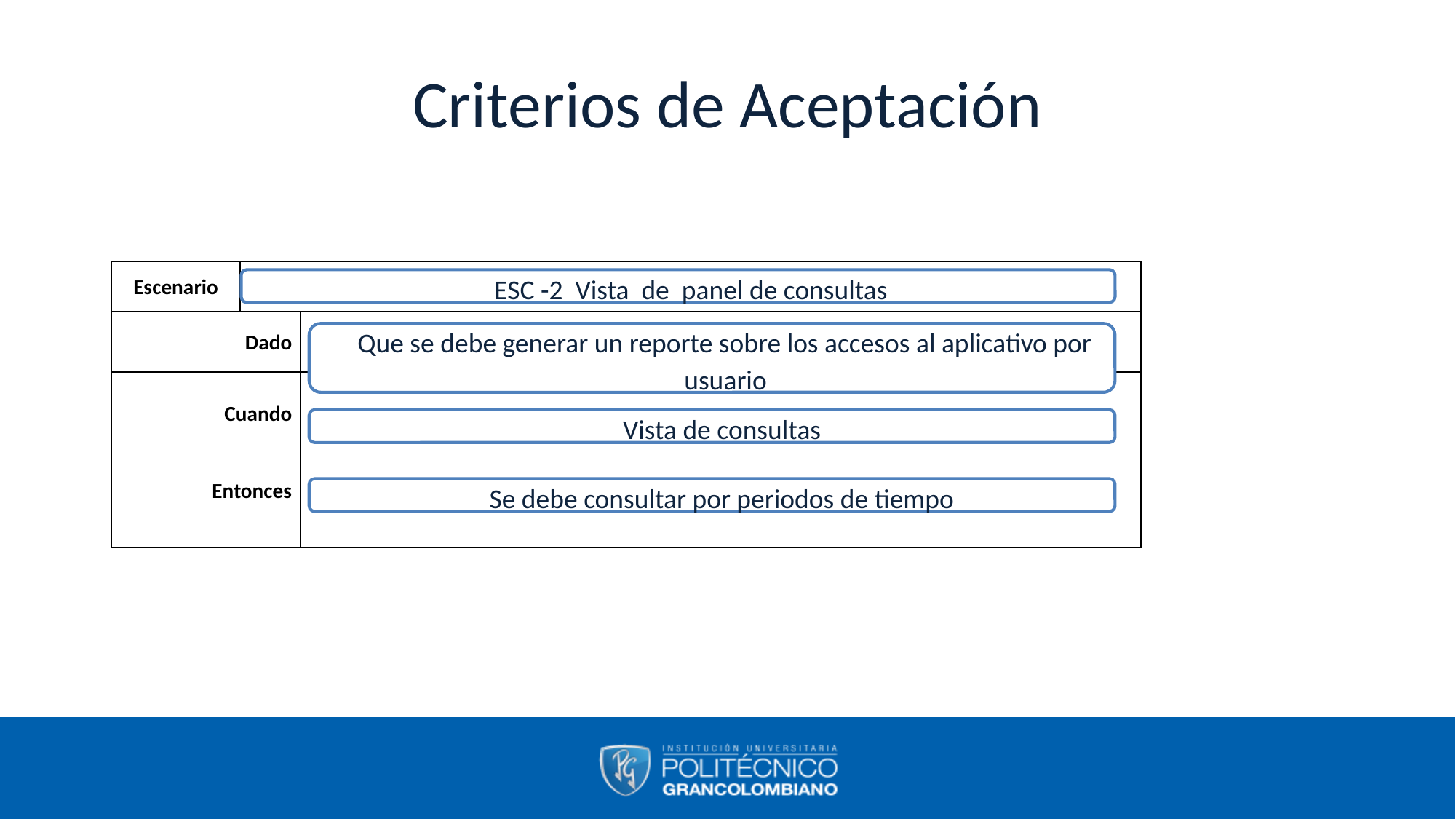

# Criterios de Aceptación
| Escenario |  |  |
| --- | --- | --- |
| Dado |  |  |
| Cuando |  |  |
| Entonces |  |  |
ESC -2  Vista  de  panel de consultas
Que se debe generar un reporte sobre los accesos al aplicativo por usuario
Vista de consultas
Se debe consultar por periodos de tiempo